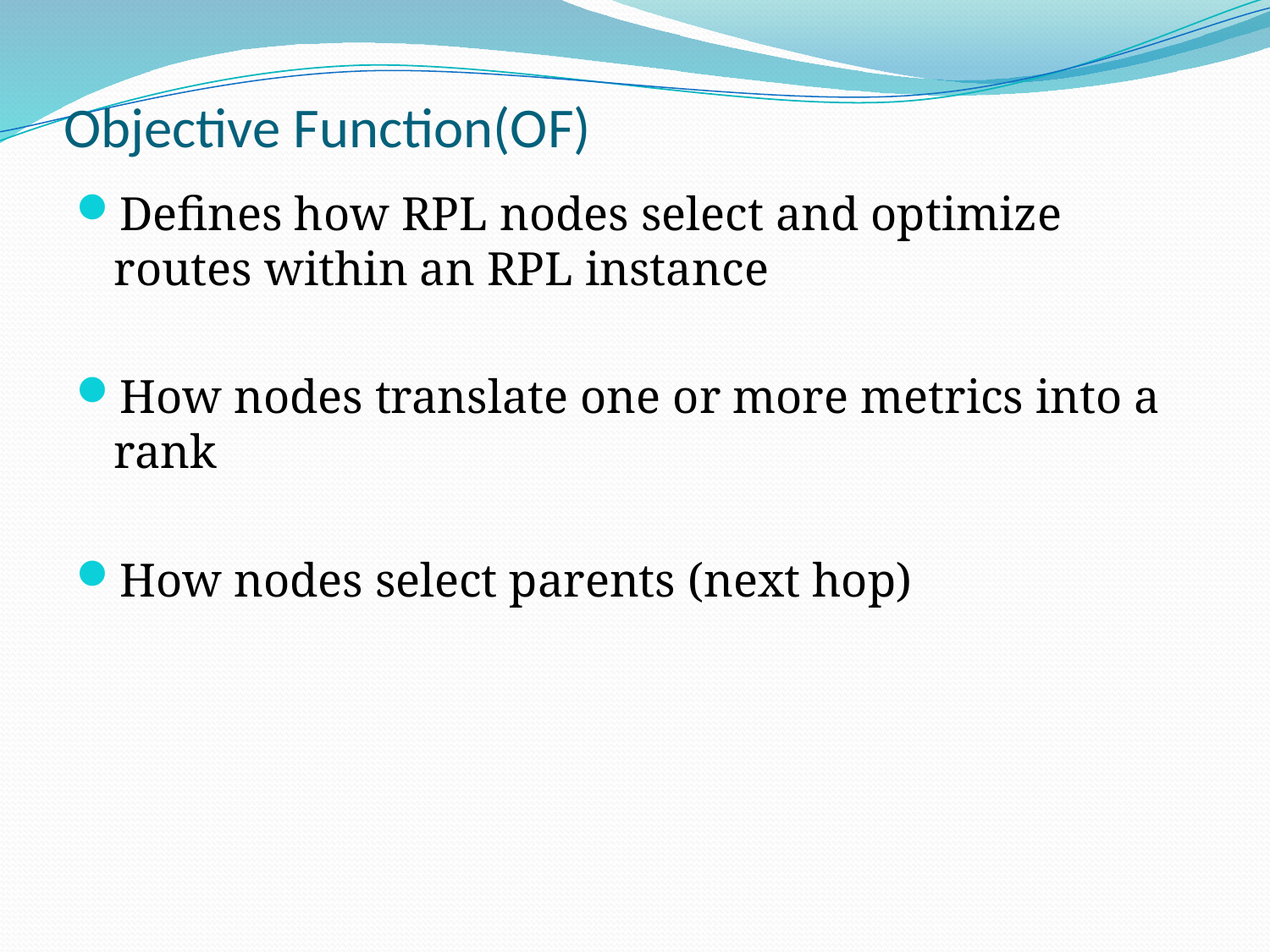

# Objective Function(OF)
Defines how RPL nodes select and optimize routes within an RPL instance

How nodes translate one or more metrics into a rank

How nodes select parents (next hop)